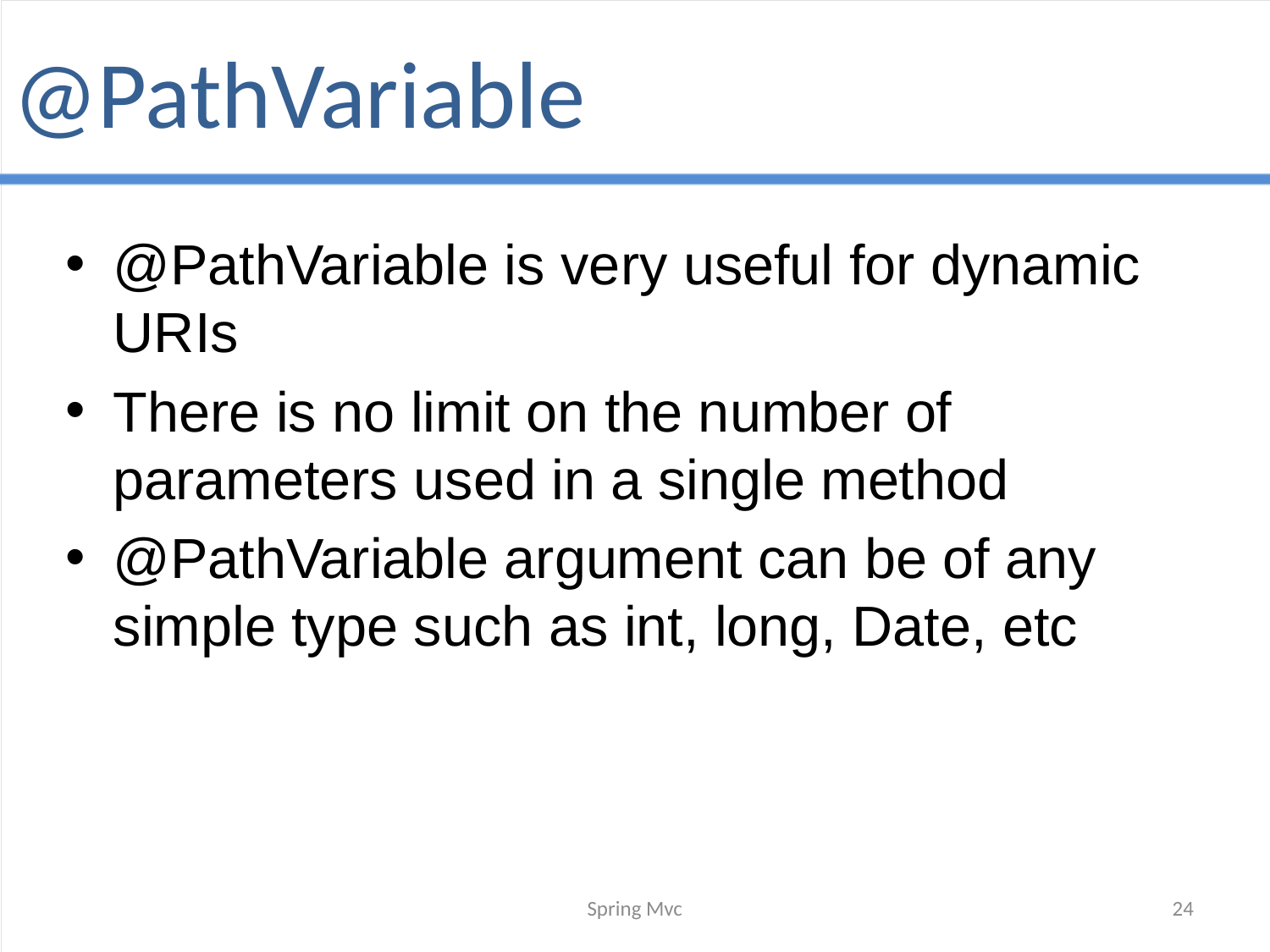

# @PathVariable
@PathVariable is very useful for dynamic URIs
There is no limit on the number of parameters used in a single method
@PathVariable argument can be of any simple type such as int, long, Date, etc
Spring Mvc
24